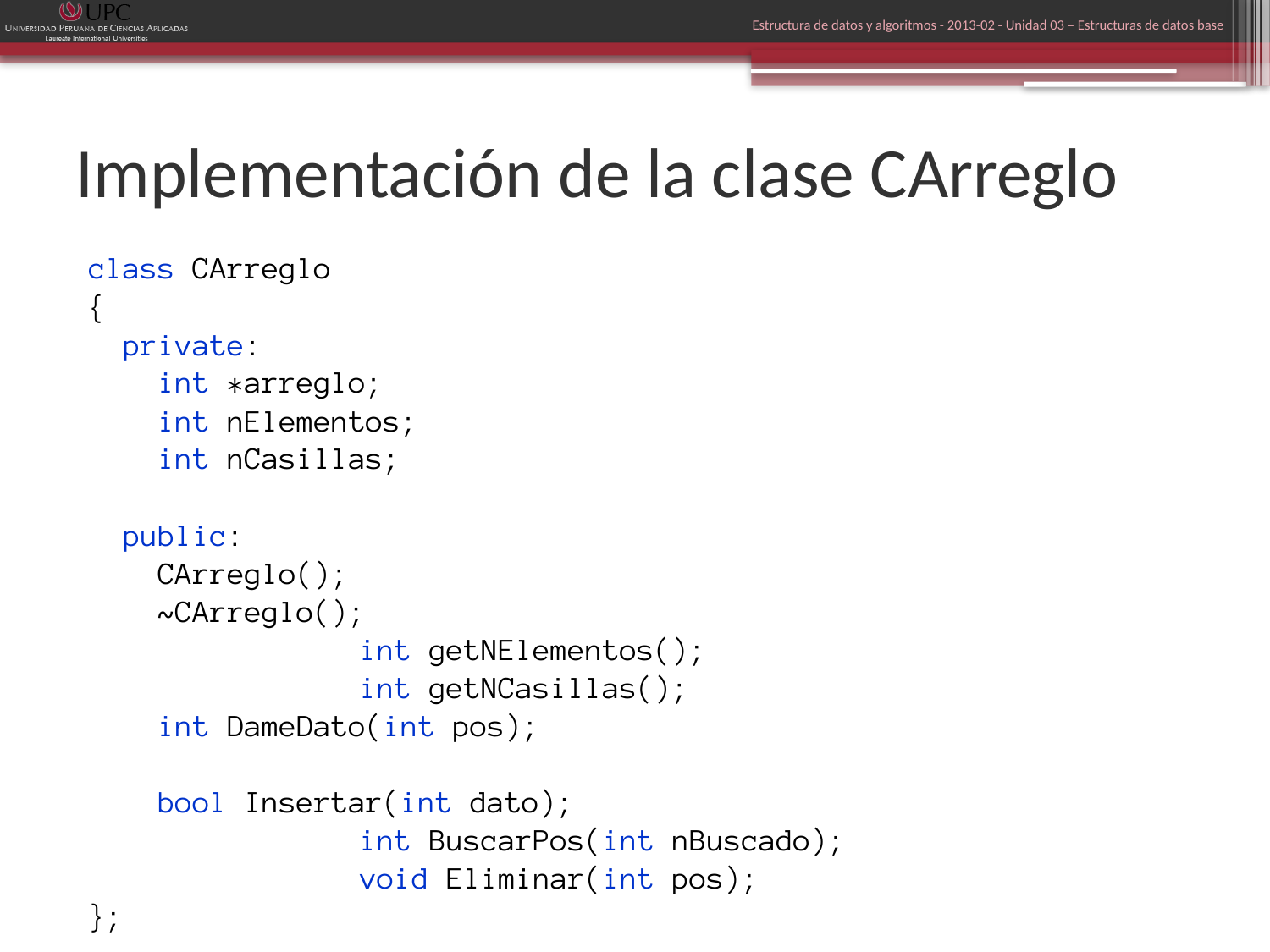

Estructura de datos y algoritmos - 2013-02 - Unidad 03 – Estructuras de datos base
# Implementación de la clase CArreglo
class CArreglo
{
  private:
    int *arreglo;
    int nElementos;
    int nCasillas;

  public:
    CArreglo();
    ~CArreglo();
		 int getNElementos();
		 int getNCasillas();
    int DameDato(int pos);

    bool Insertar(int dato);
		 int BuscarPos(int nBuscado);
		 void Eliminar(int pos);
};